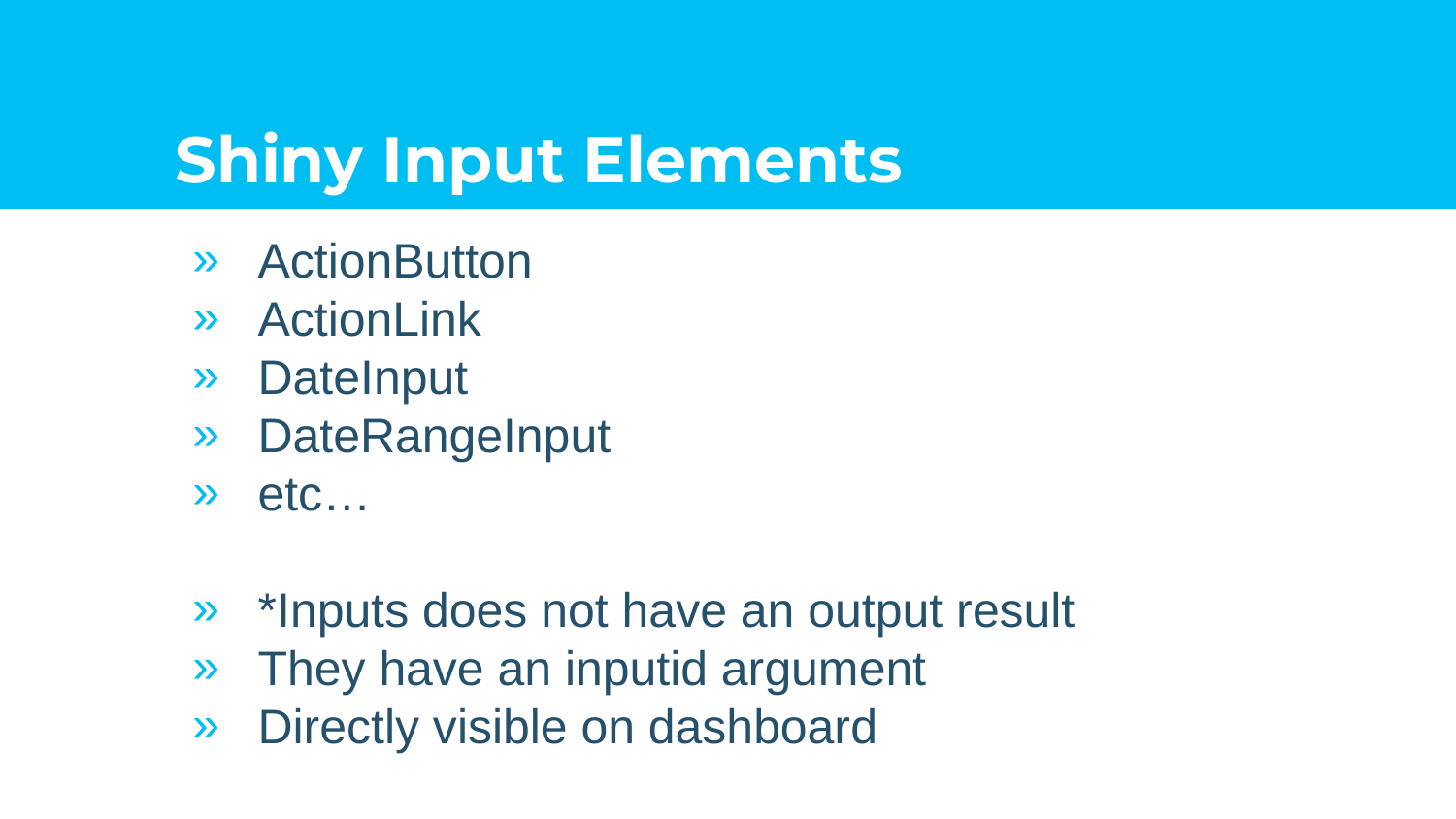

# Shiny Input Elements
 ActionButton
 ActionLink
 DateInput
 DateRangeInput
 etc…

 *Inputs does not have an output result
 They have an inputid argument
 Directly visible on dashboard